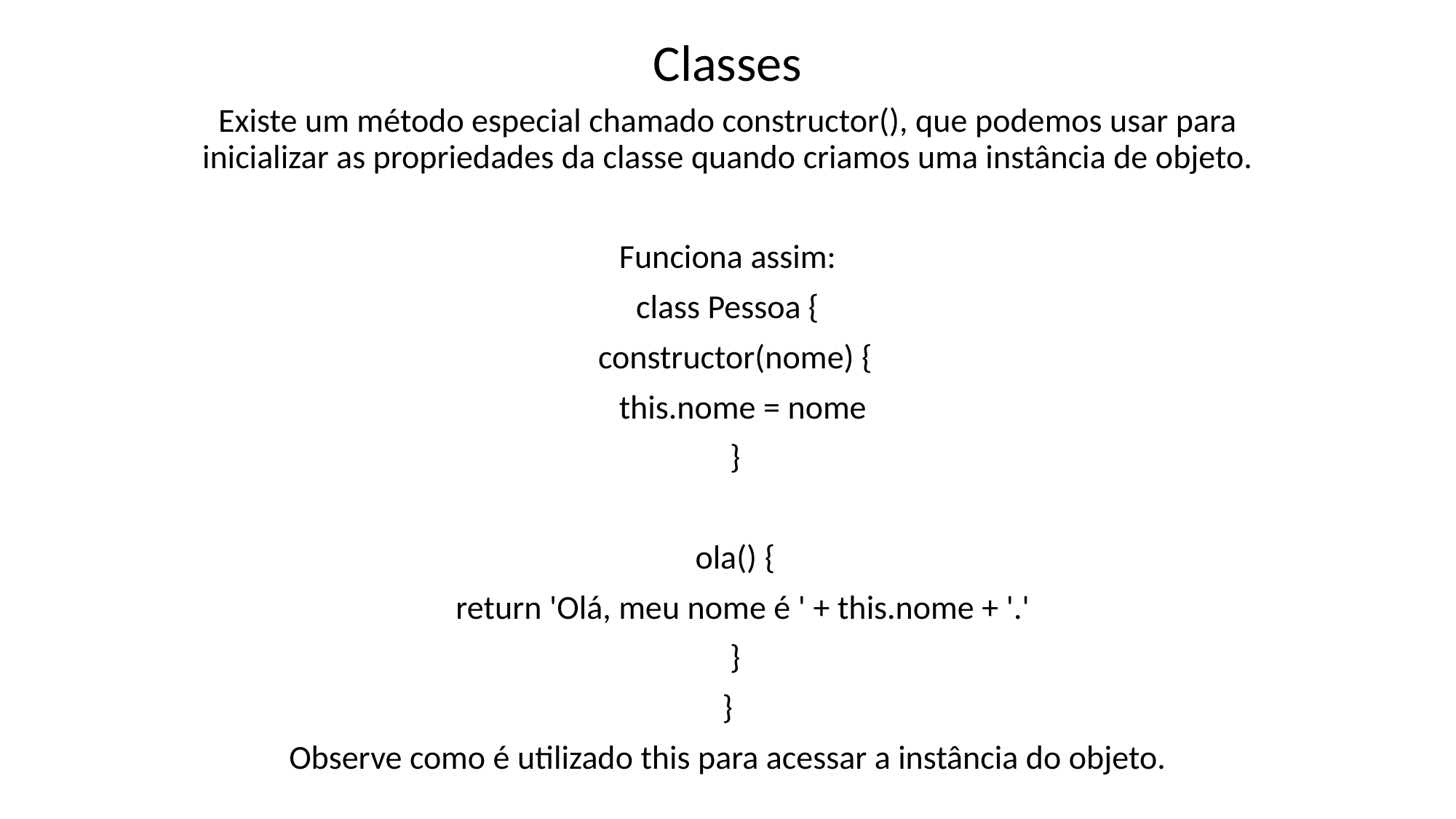

# Classes
Existe um método especial chamado constructor(), que podemos usar para inicializar as propriedades da classe quando criamos uma instância de objeto.

Funciona assim:
class Pessoa {
  constructor(nome) {
    this.nome = nome
  }

  ola() {
    return 'Olá, meu nome é ' + this.nome + '.'
  }
}
Observe como é utilizado this para acessar a instância do objeto.